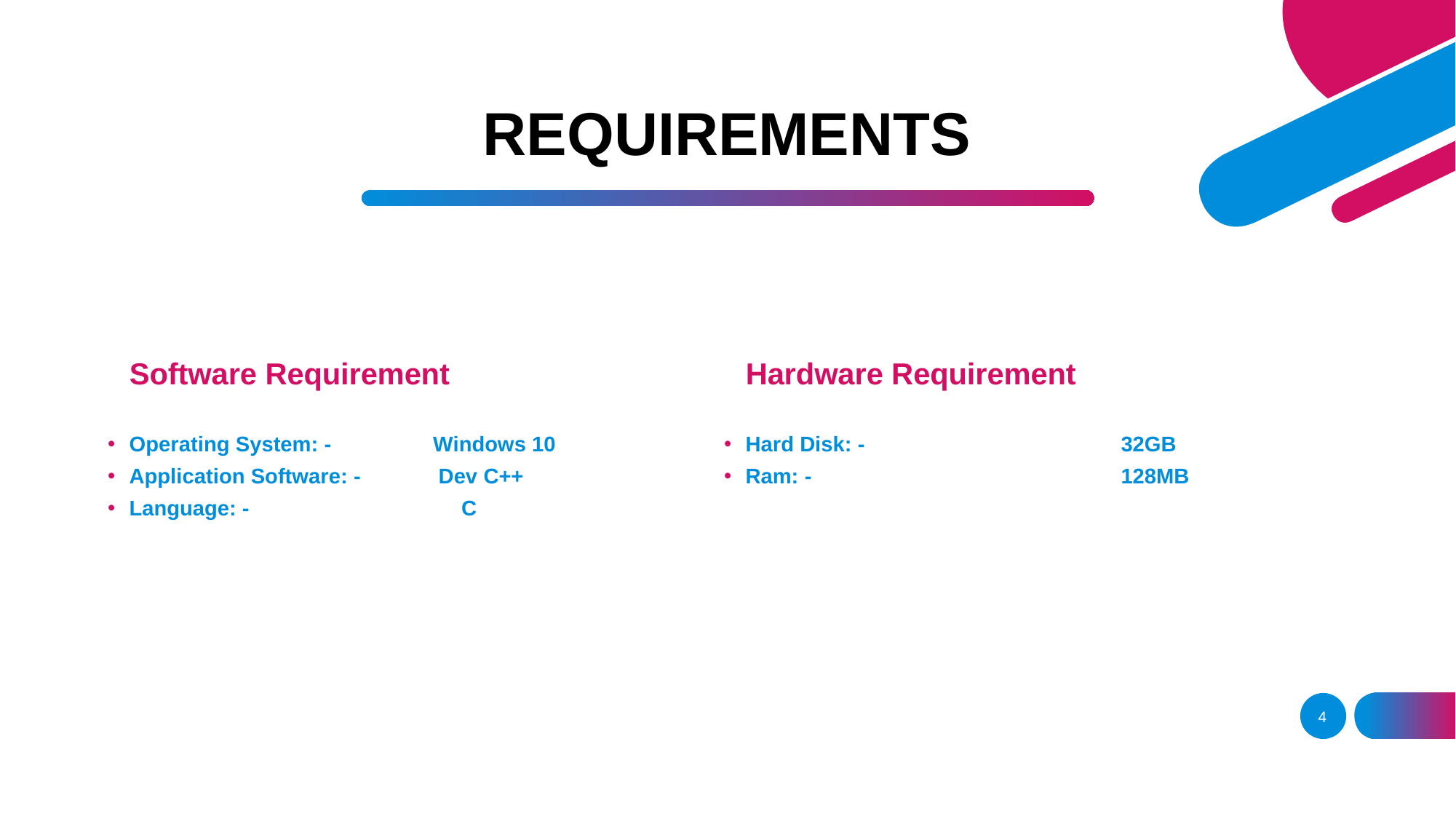

# REQUIREMENTS
Software Requirement
Hardware Requirement

Operating System: -                 Windows 10
Application Software: -             Dev C++
Language: -  	                   C

Hard Disk: -   		        32GB
Ram: - 			        128MB

4